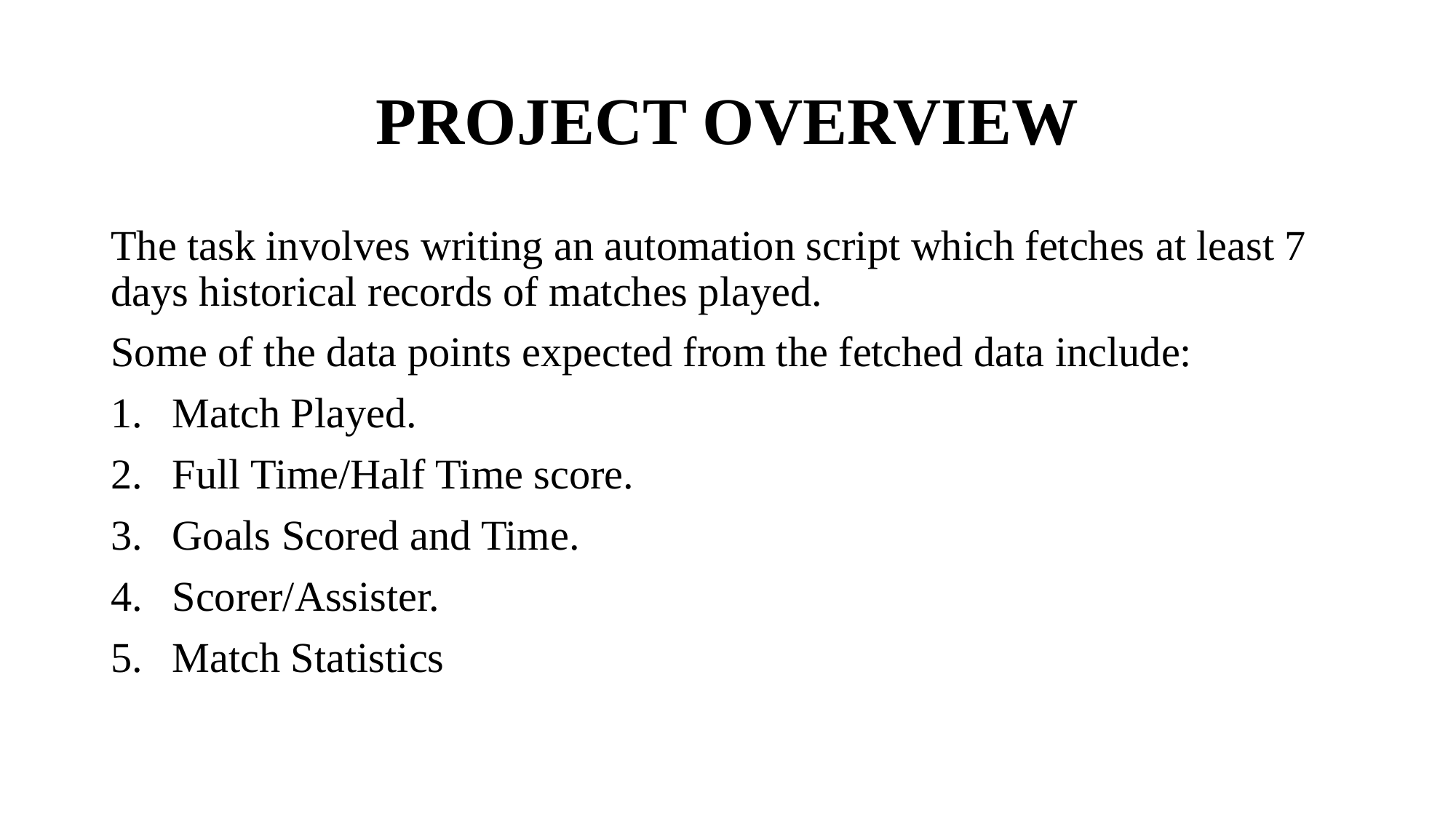

# PROJECT OVERVIEW
The task involves writing an automation script which fetches at least 7 days historical records of matches played.
Some of the data points expected from the fetched data include:
Match Played.
Full Time/Half Time score.
Goals Scored and Time.
Scorer/Assister.
Match Statistics